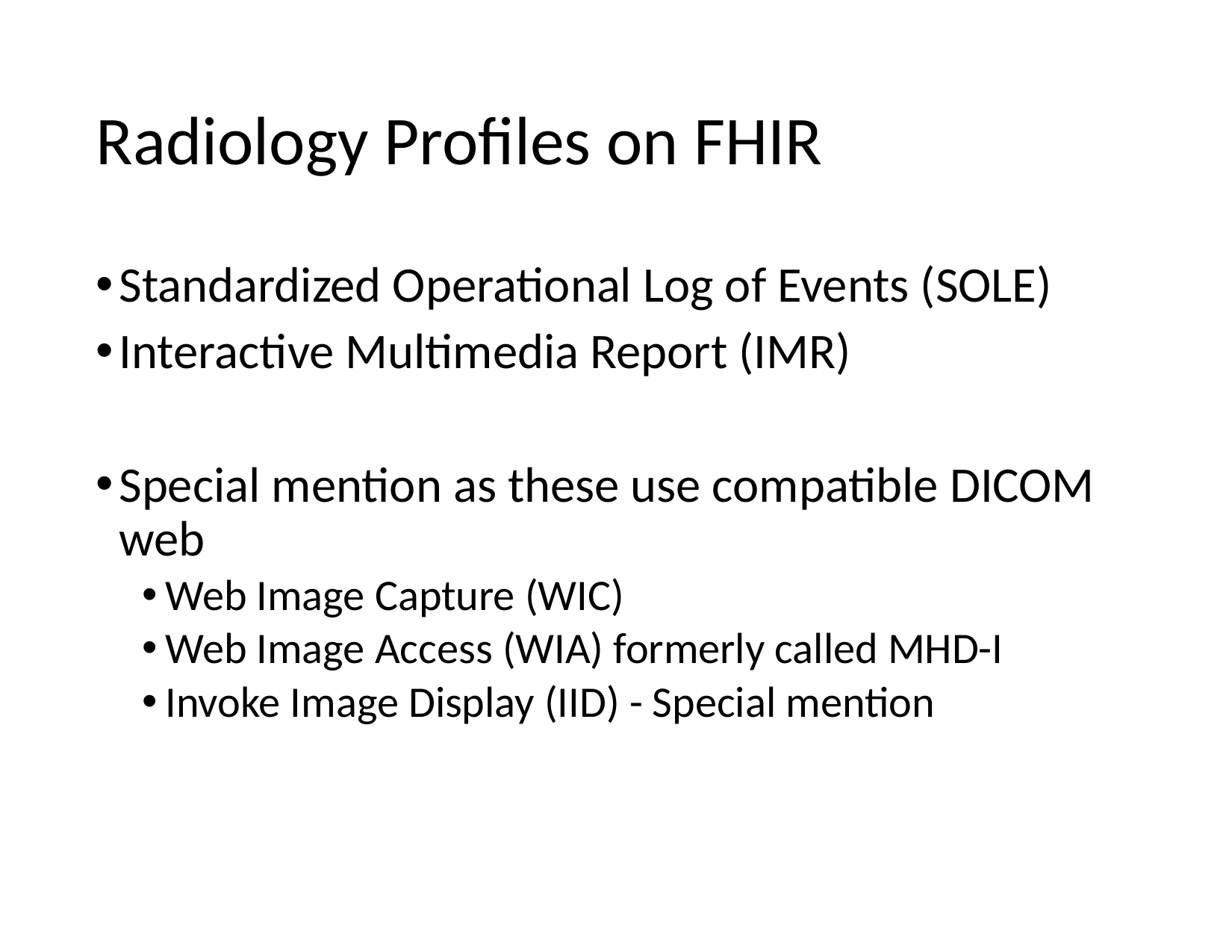

# Radiology Profiles on FHIR
Standardized Operational Log of Events (SOLE)
Interactive Multimedia Report (IMR)

Special mention as these use compatible DICOM web
Web Image Capture (WIC)
Web Image Access (WIA) formerly called MHD-I
Invoke Image Display (IID) - Special mention